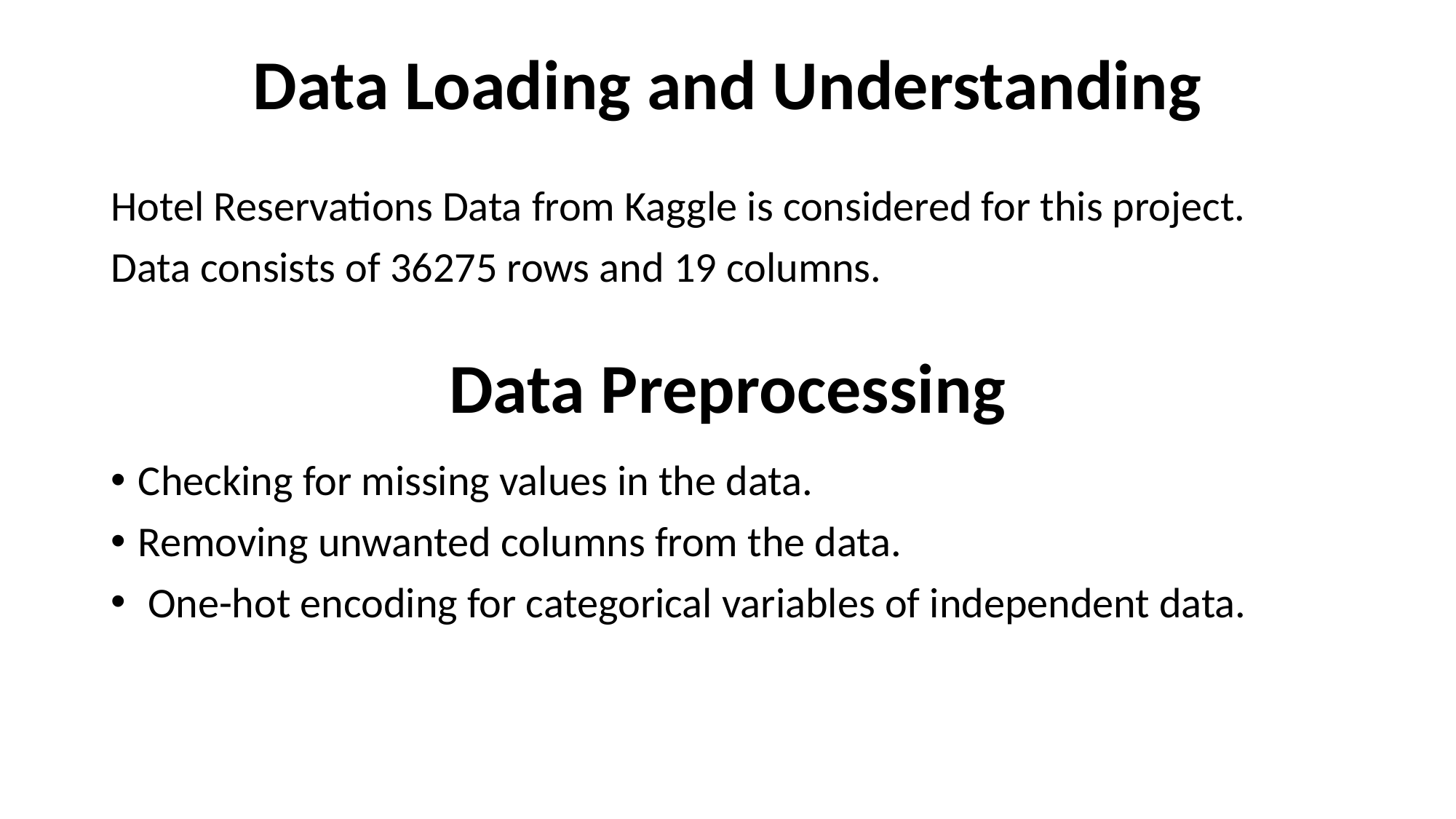

# Data Loading and Understanding
Hotel Reservations Data from Kaggle is considered for this project.
Data consists of 36275 rows and 19 columns.

Data Preprocessing
Checking for missing values in the data.
Removing unwanted columns from the data.
 One-hot encoding for categorical variables of independent data.